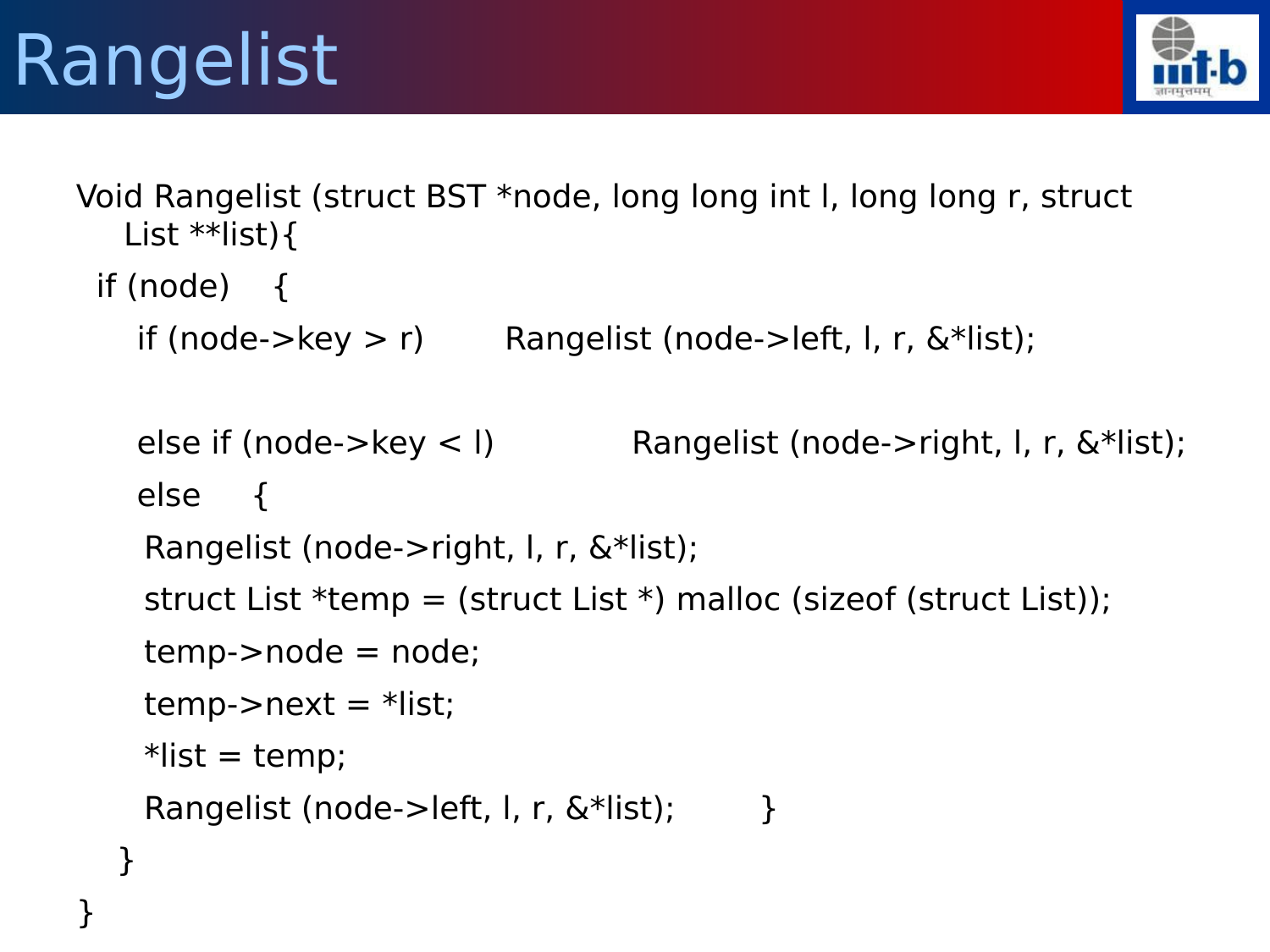

Rangelist
Void Rangelist (struct BST *node, long long int l, long long r, struct List **list){
  if (node)    {
      if (node->key > r)	Rangelist (node->left, l, r, &*list);

      else if (node->key < l) 	Rangelist (node->right, l, r, &*list);
      else	{
	  Rangelist (node->right, l, r, &*list);
	  struct List *temp = (struct List *) malloc (sizeof (struct List));
	  temp->node = node;
	  temp->next = *list;
	  *list = temp;
	  Rangelist (node->left, l, r, &*list);	}
    }
}